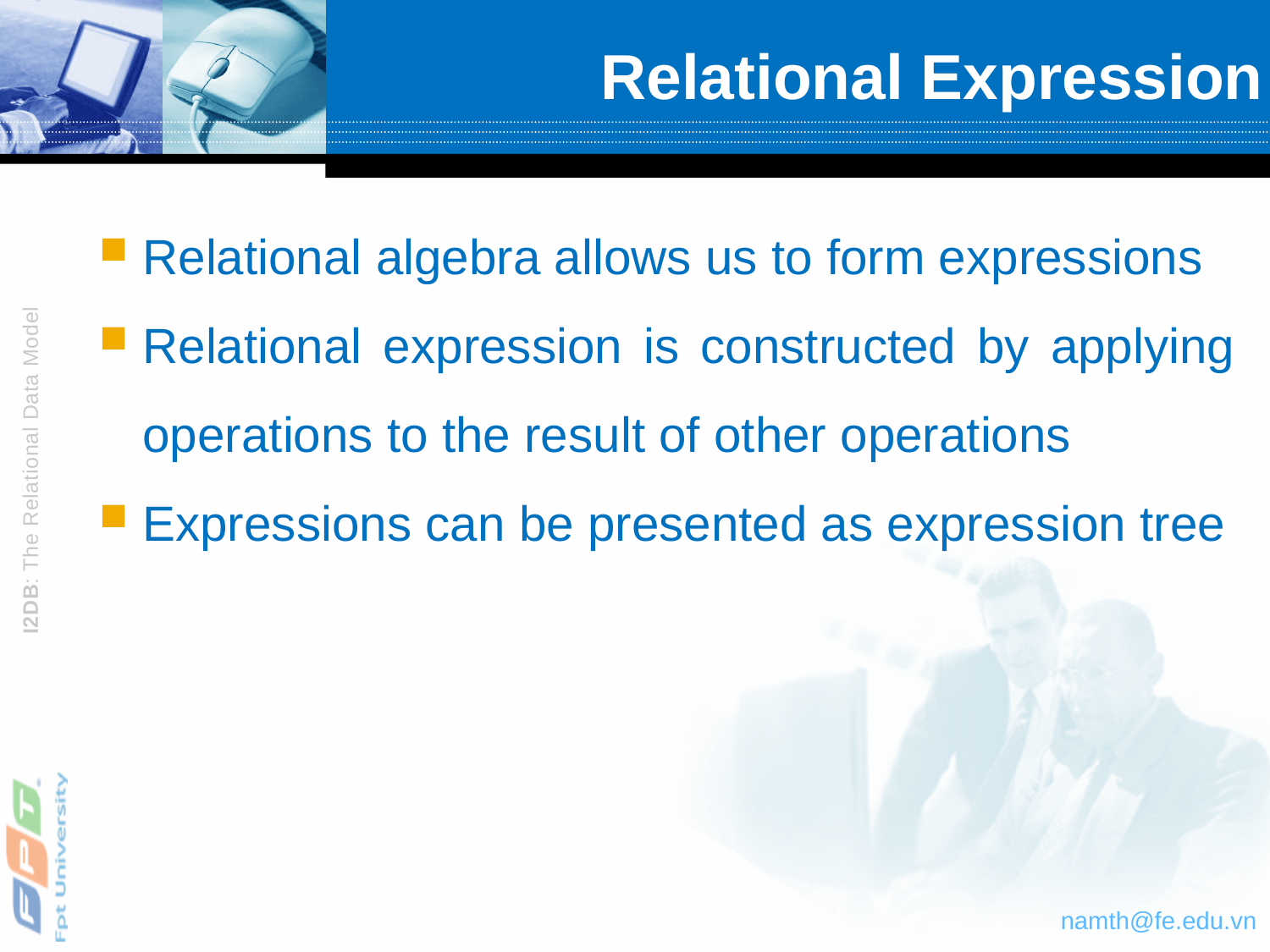

# Relational Expression
Relational algebra allows us to form expressions
Relational expression is constructed by applying operations to the result of other operations
Expressions can be presented as expression tree